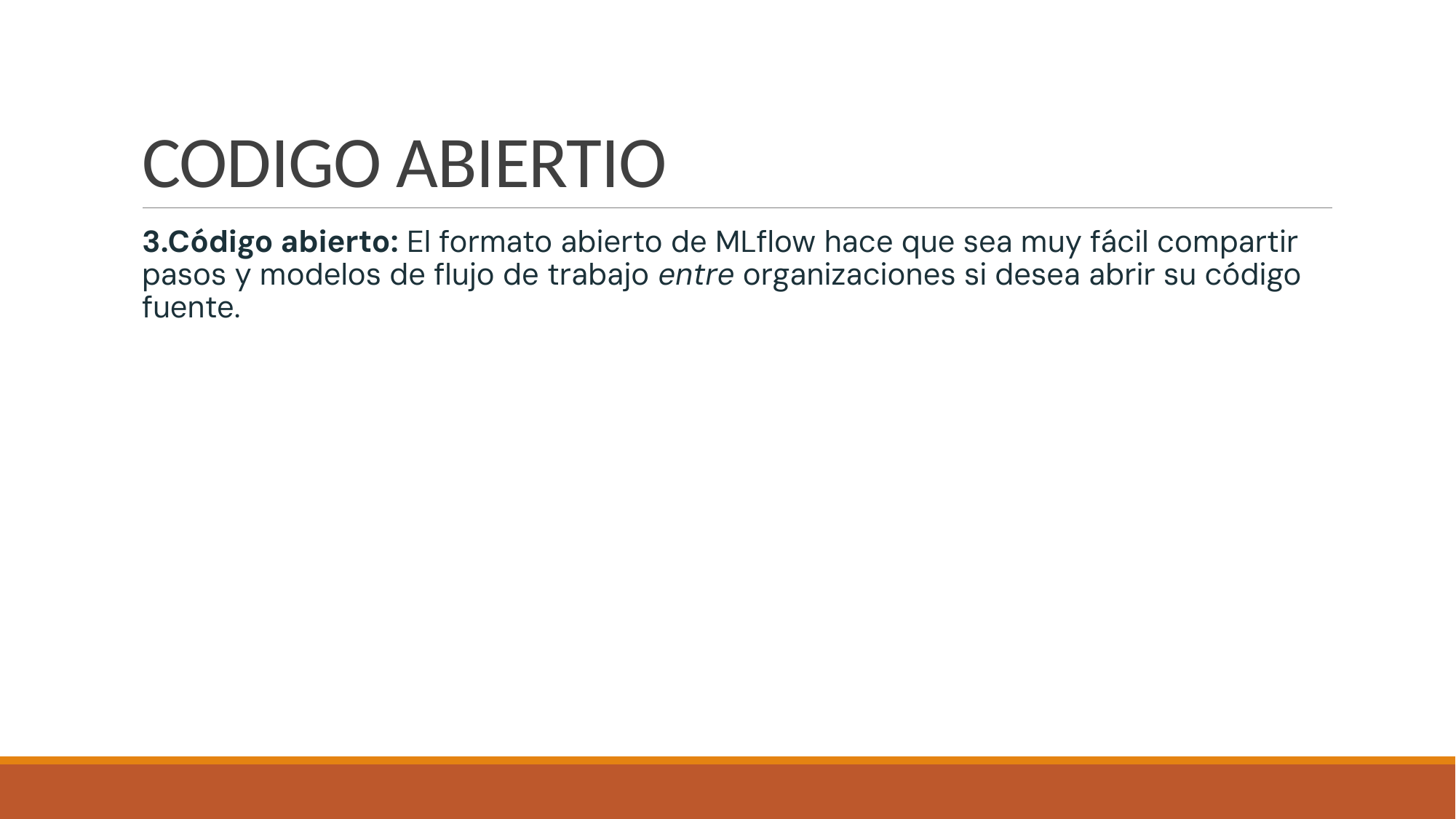

# CODIGO ABIERTIO
3.Código abierto: El formato abierto de MLflow hace que sea muy fácil compartir pasos y modelos de flujo de trabajo entre organizaciones si desea abrir su código fuente.